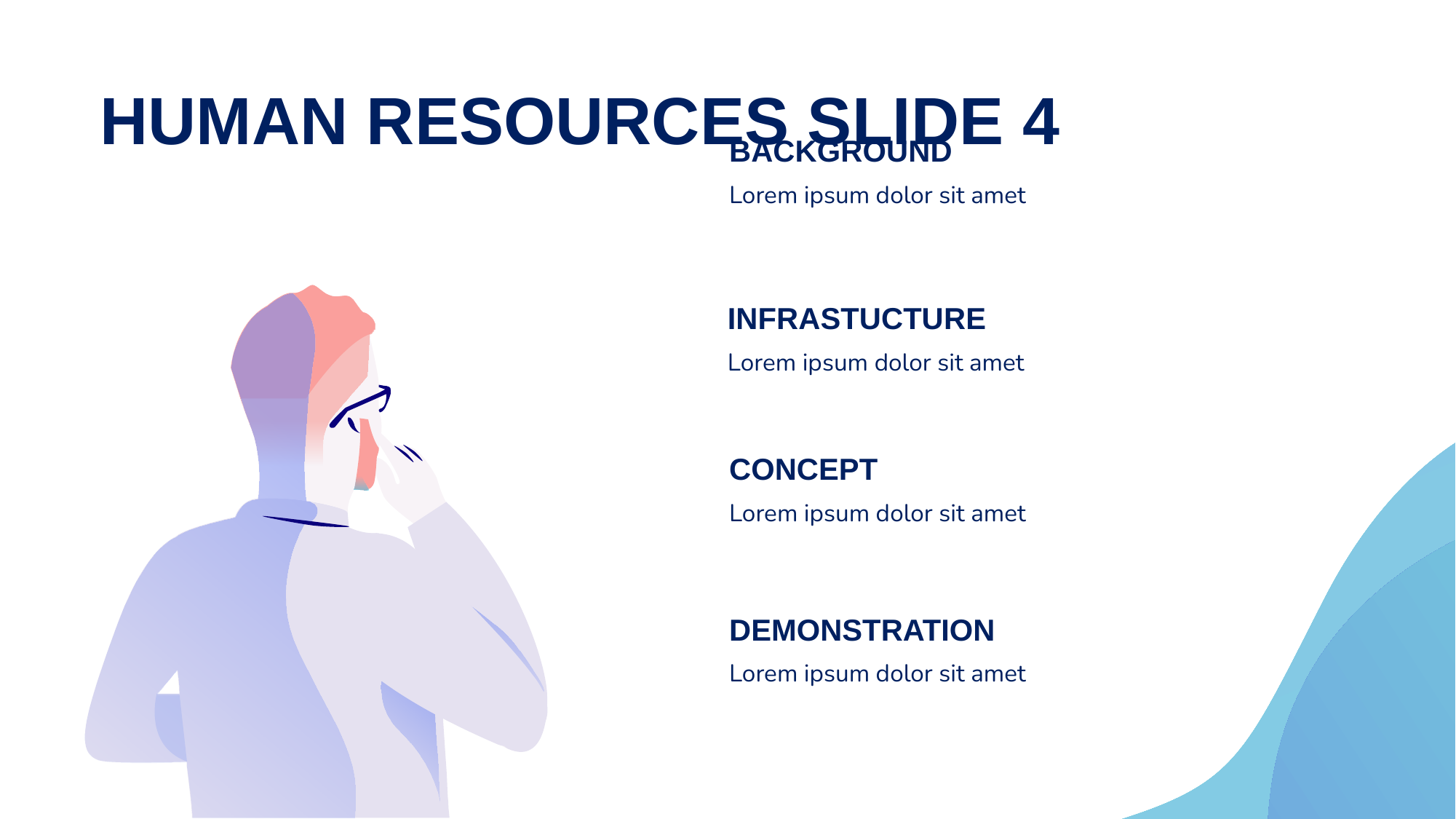

# Human resources slide 4
BACKGROUND
Lorem ipsum dolor sit amet

INFRASTUCTURE
Lorem ipsum dolor sit amet
CONCEPT
Lorem ipsum dolor sit amet
DEMONSTRATION
Lorem ipsum dolor sit amet